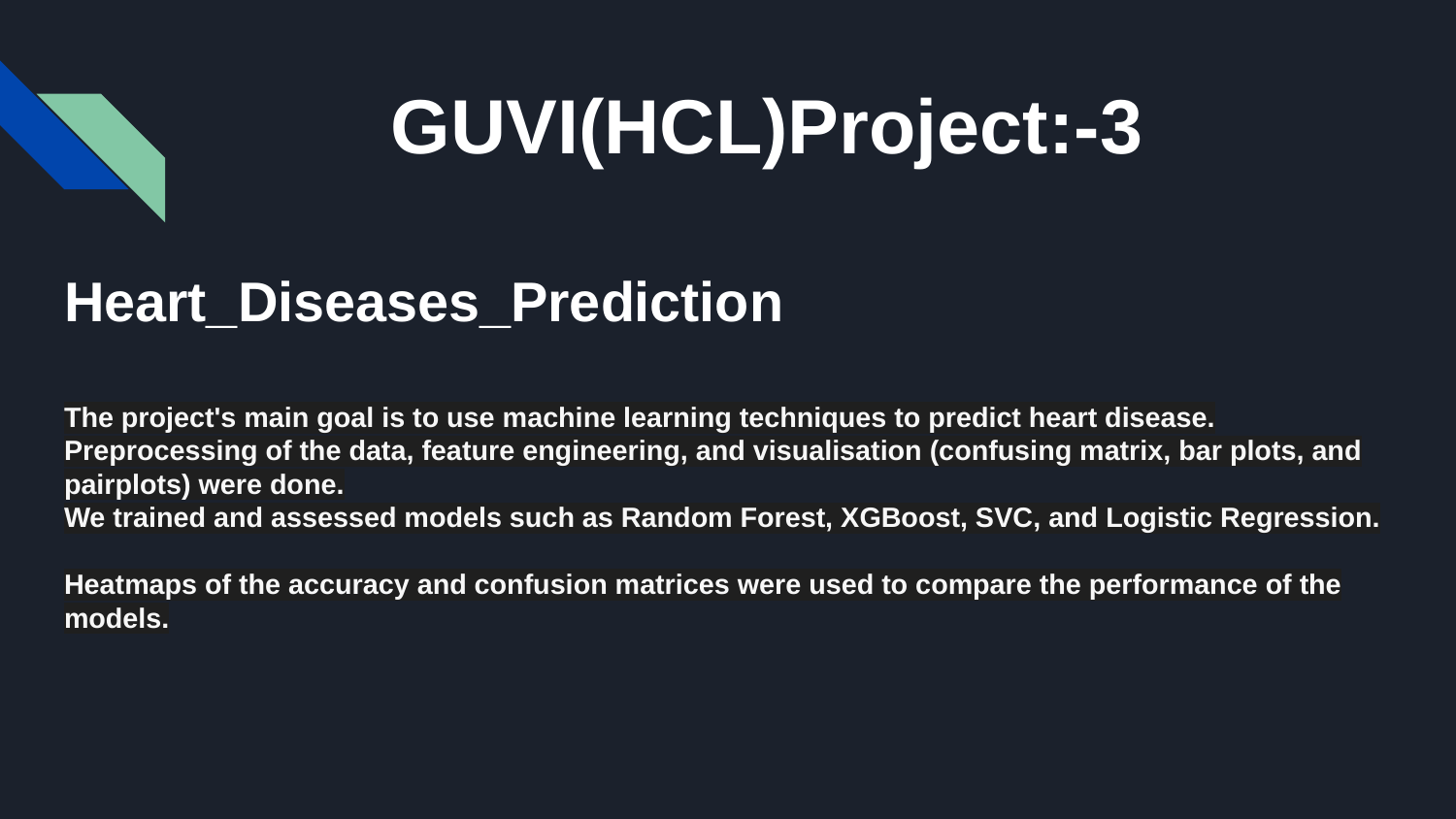

# GUVI(HCL)Project:-3

Heart_Diseases_Prediction

The project's main goal is to use machine learning techniques to predict heart disease.
Preprocessing of the data, feature engineering, and visualisation (confusing matrix, bar plots, and pairplots) were done.
We trained and assessed models such as Random Forest, XGBoost, SVC, and Logistic Regression.

Heatmaps of the accuracy and confusion matrices were used to compare the performance of the models.